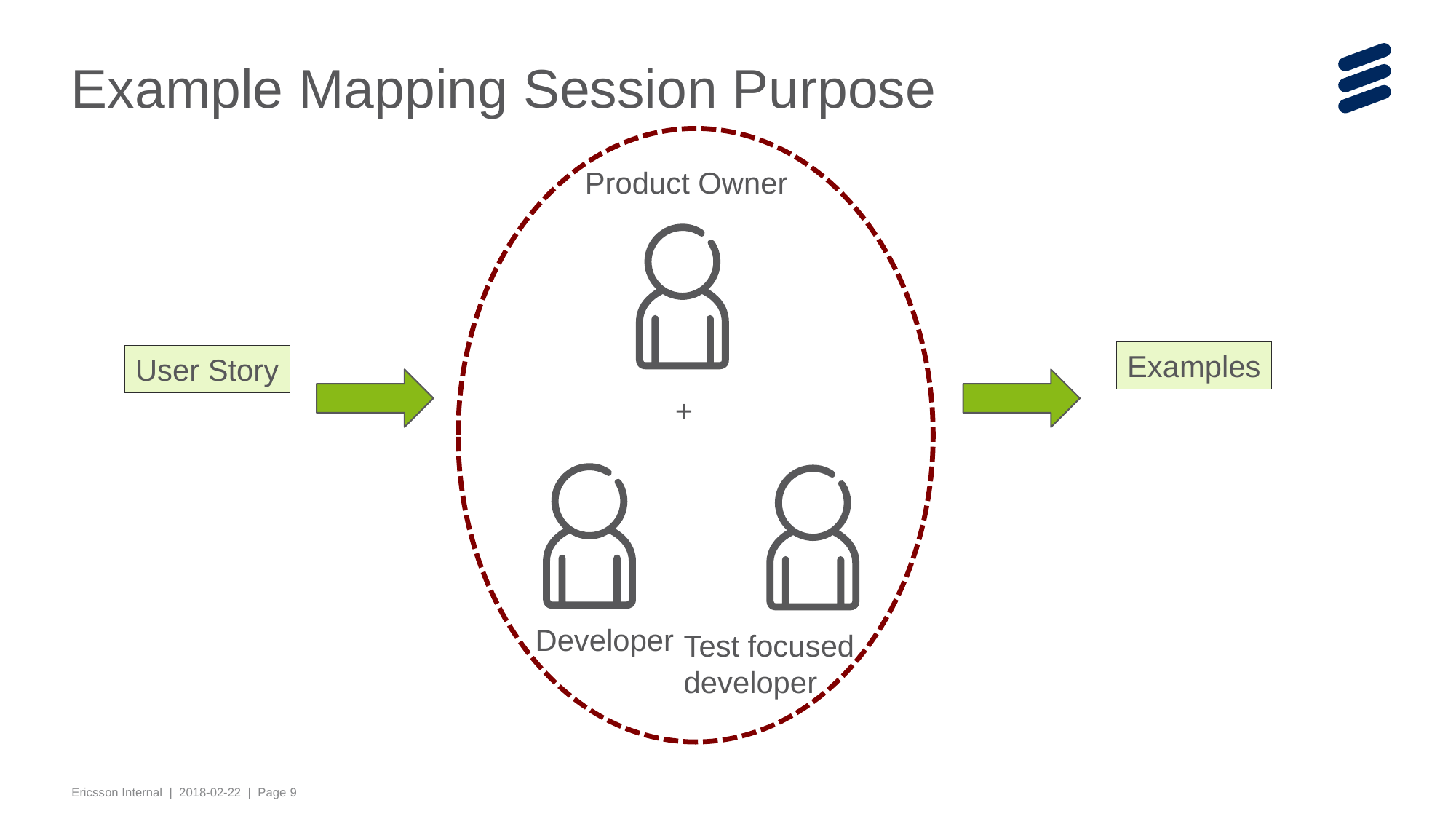

# Example Mapping Session Purpose

Product Owner

Examples
User Story

+

Developer
Test focused
developer